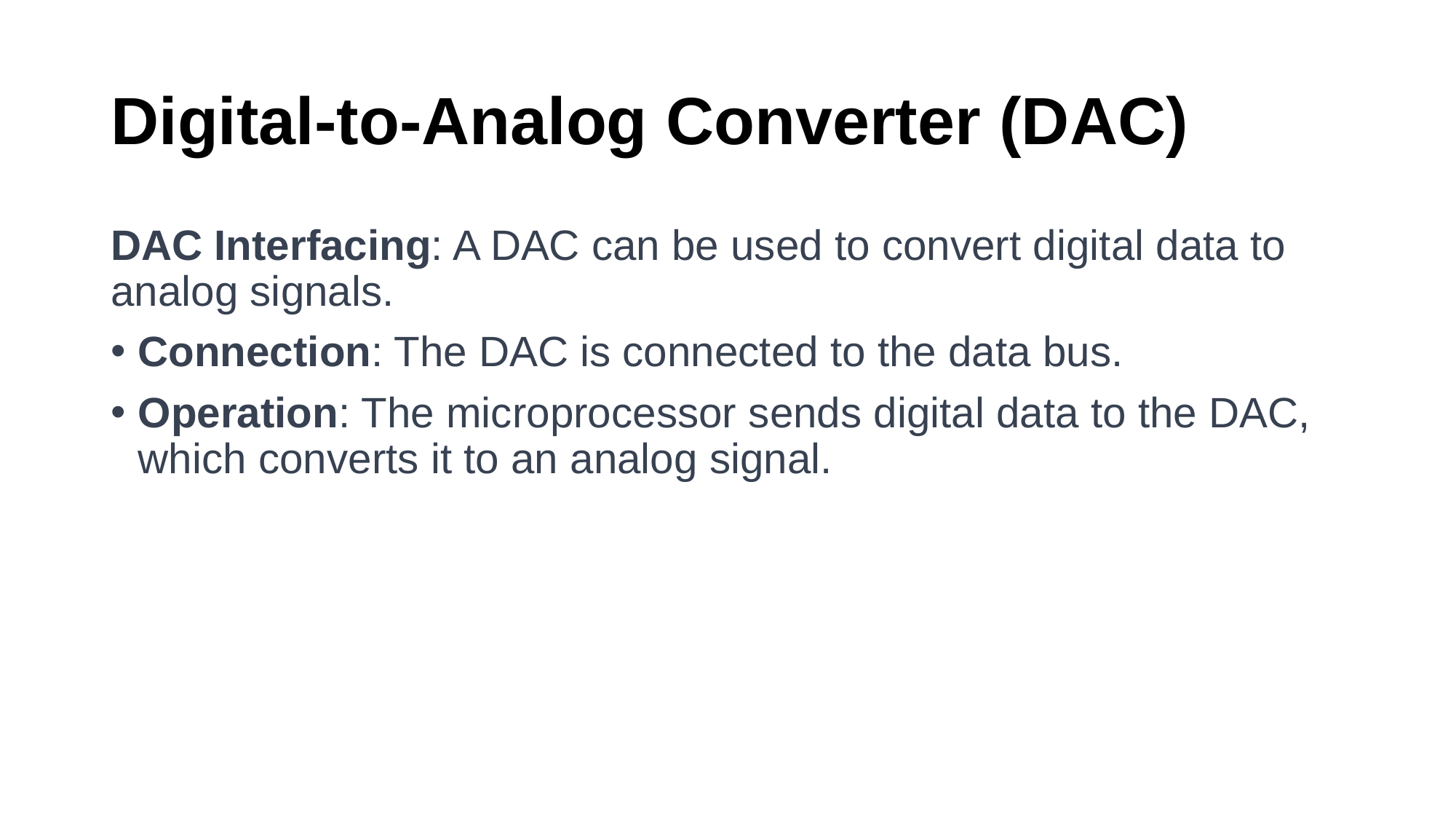

# Digital-to-Analog Converter (DAC)
DAC Interfacing: A DAC can be used to convert digital data to analog signals.
Connection: The DAC is connected to the data bus.
Operation: The microprocessor sends digital data to the DAC, which converts it to an analog signal.